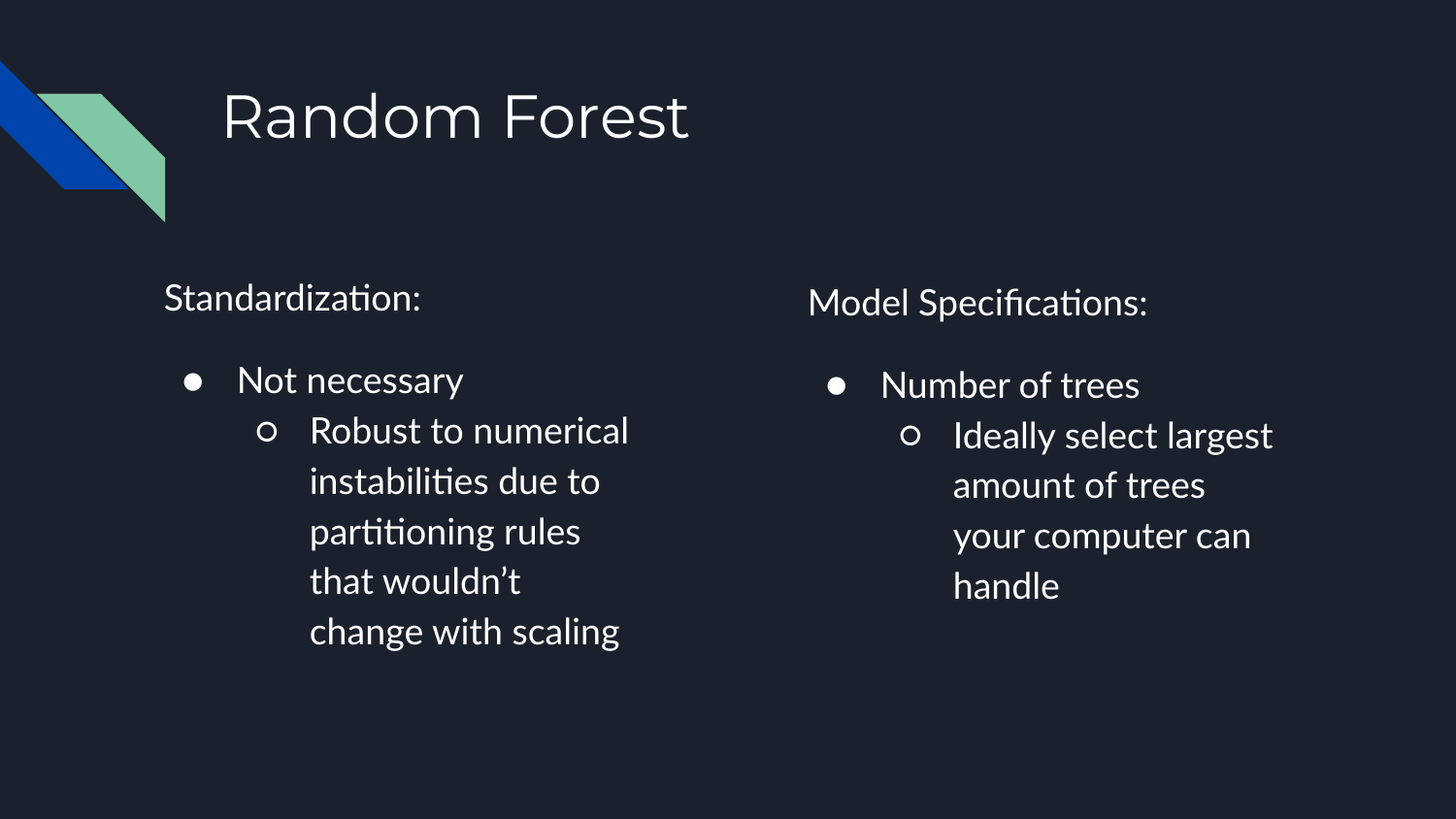

# Random Forest
Standardization:
Not necessary
Robust to numerical instabilities due to partitioning rules that wouldn’t change with scaling

Model Specifications:
Number of trees
Ideally select largest amount of trees your computer can handle